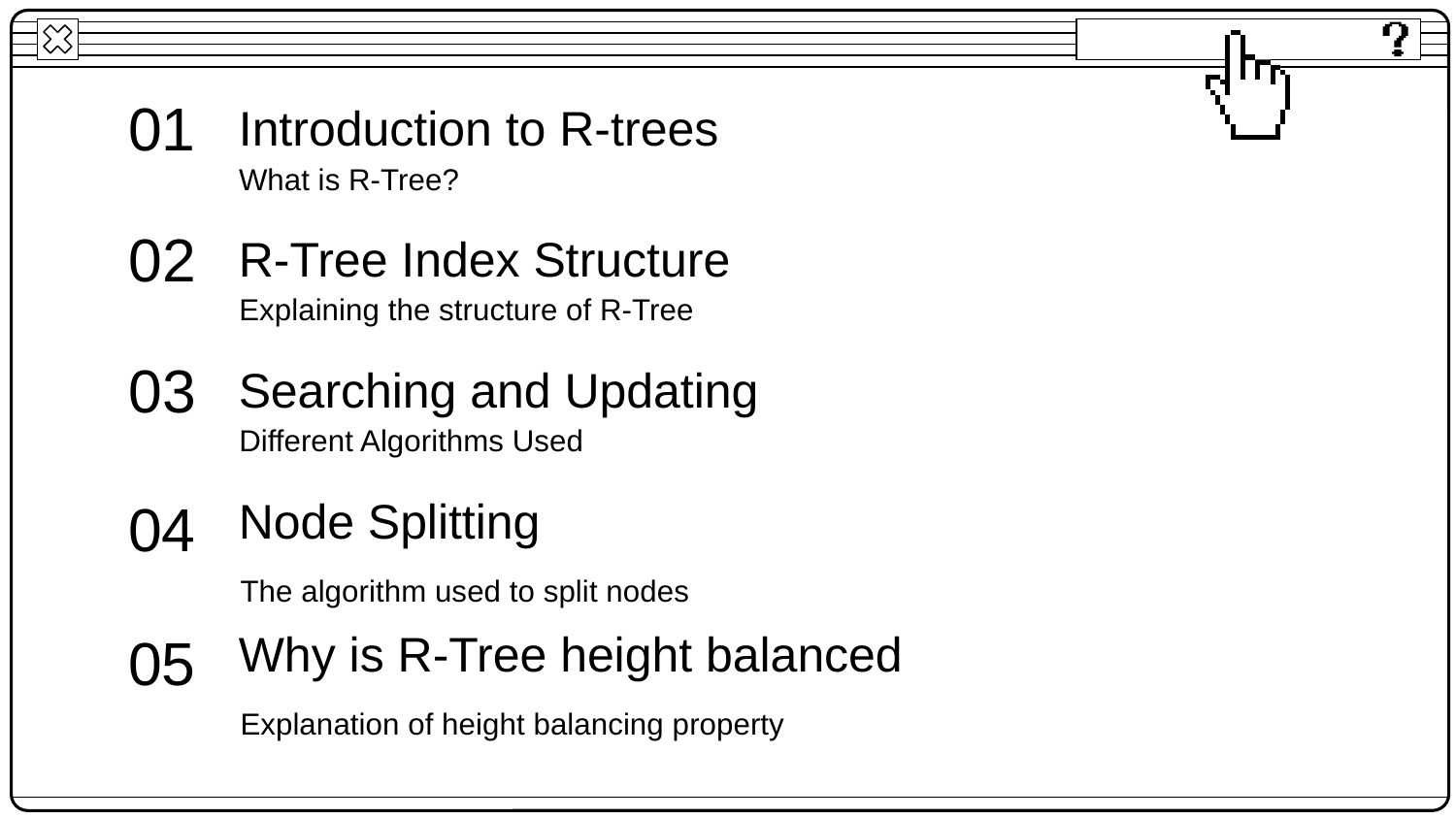

01
# Introduction to R-trees
What is R-Tree?
02
R-Tree Index Structure
Explaining the structure of R-Tree
03
Searching and Updating
Different Algorithms Used
Node Splitting
04
The algorithm used to split nodes
Why is R-Tree height balanced
05
Explanation of height balancing property